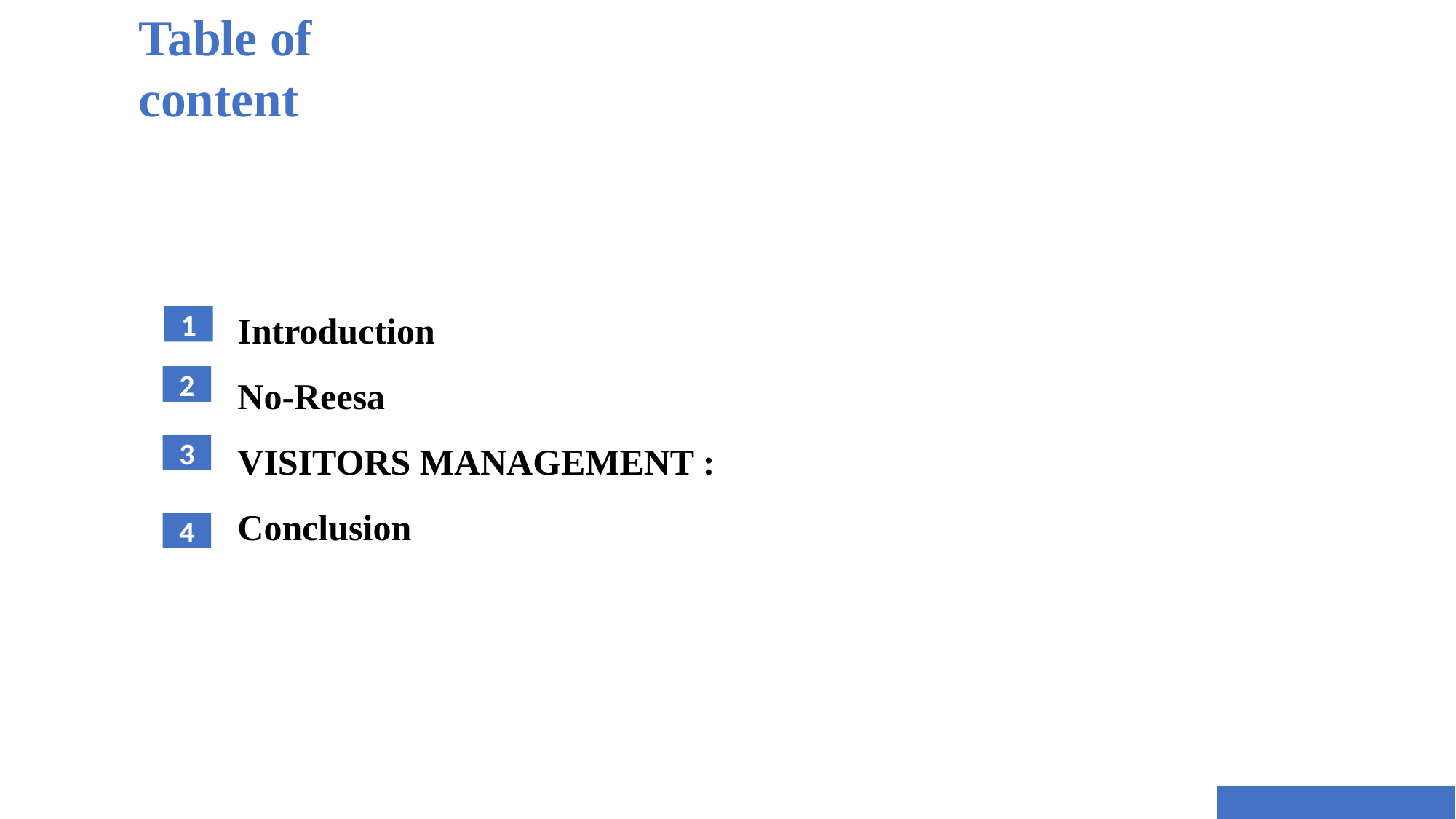

Table of content
Introduction
No-Reesa
VISITORS MANAGEMENT :
Conclusion
1
2
3
4